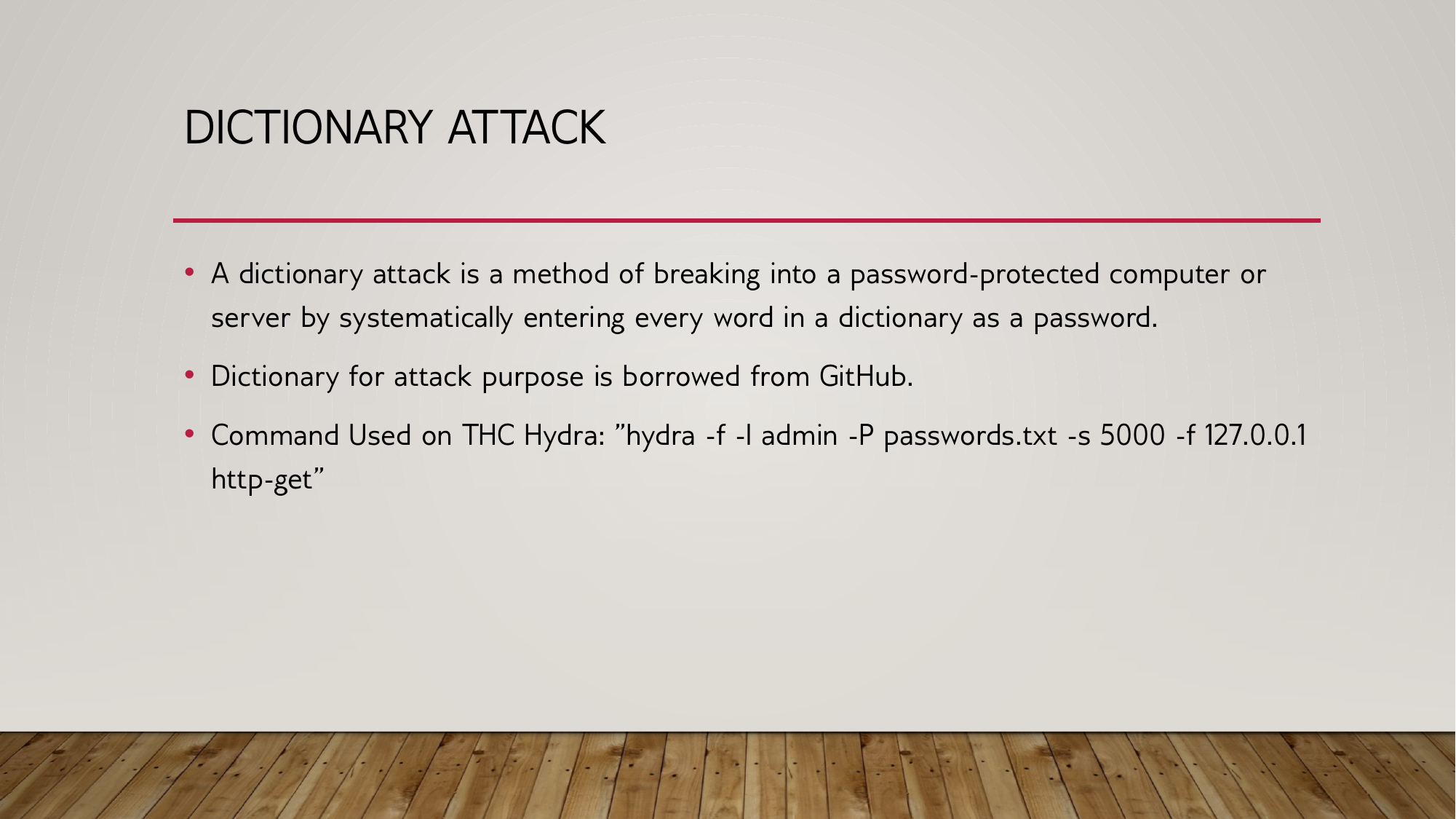

# Dictionary Attack
A dictionary attack is a method of breaking into a password-protected computer or server by systematically entering every word in a dictionary as a password.
Dictionary for attack purpose is borrowed from GitHub.
Command Used on THC Hydra: ”hydra -f -l admin -P passwords.txt -s 5000 -f 127.0.0.1 http-get”